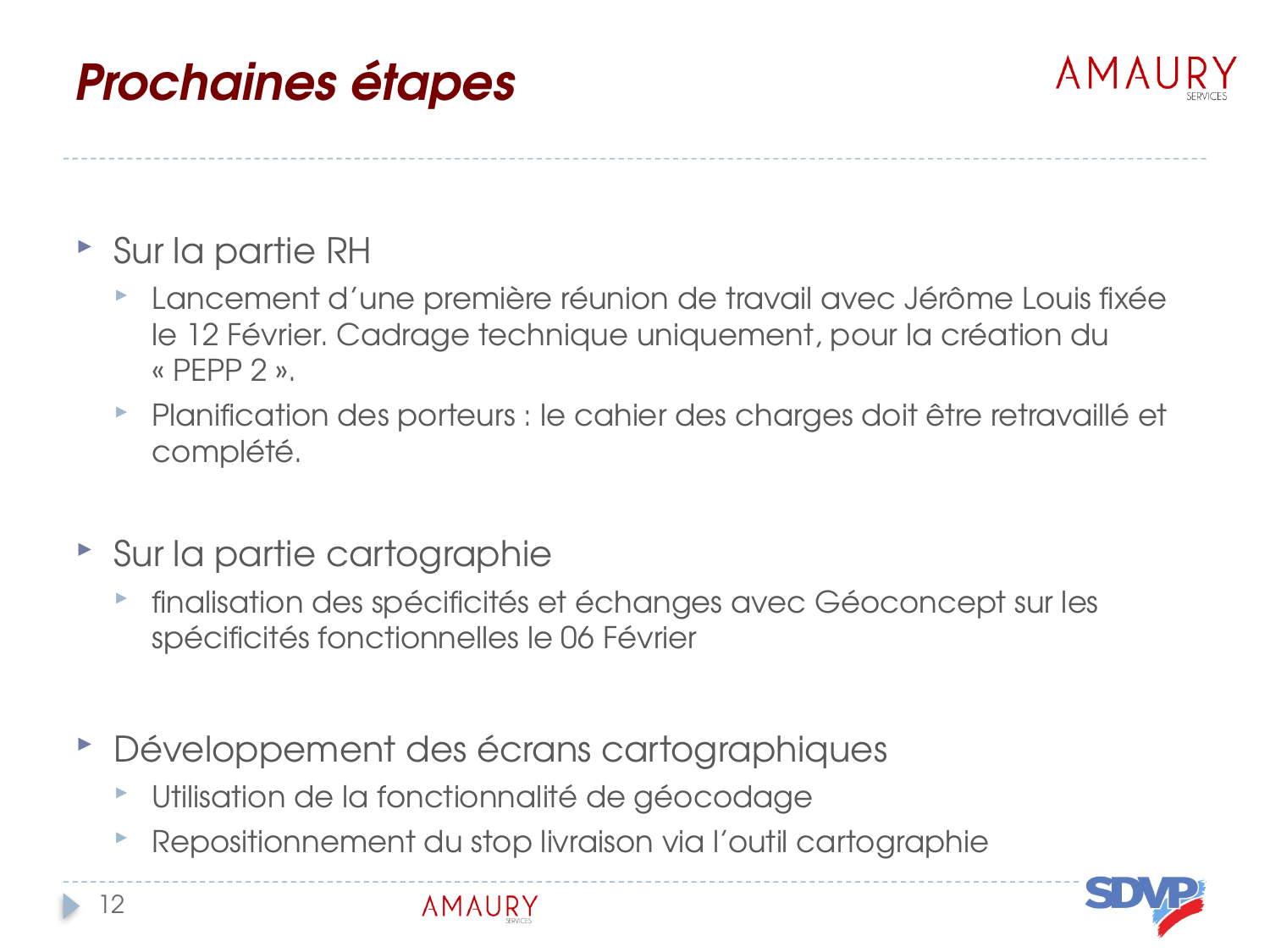

# Prochaines étapes

Sur la partie RH
Lancement d’une première réunion de travail avec Jérôme Louis fixée le 12 Février. Cadrage technique uniquement, pour la création du « PEPP 2 ».
Planification des porteurs : le cahier des charges doit être retravaillé et complété.

Sur la partie cartographie
finalisation des spécificités et échanges avec Géoconcept sur les spécificités fonctionnelles le 06 Février

Développement des écrans cartographiques
Utilisation de la fonctionnalité de géocodage
Repositionnement du stop livraison via l’outil cartographie

12